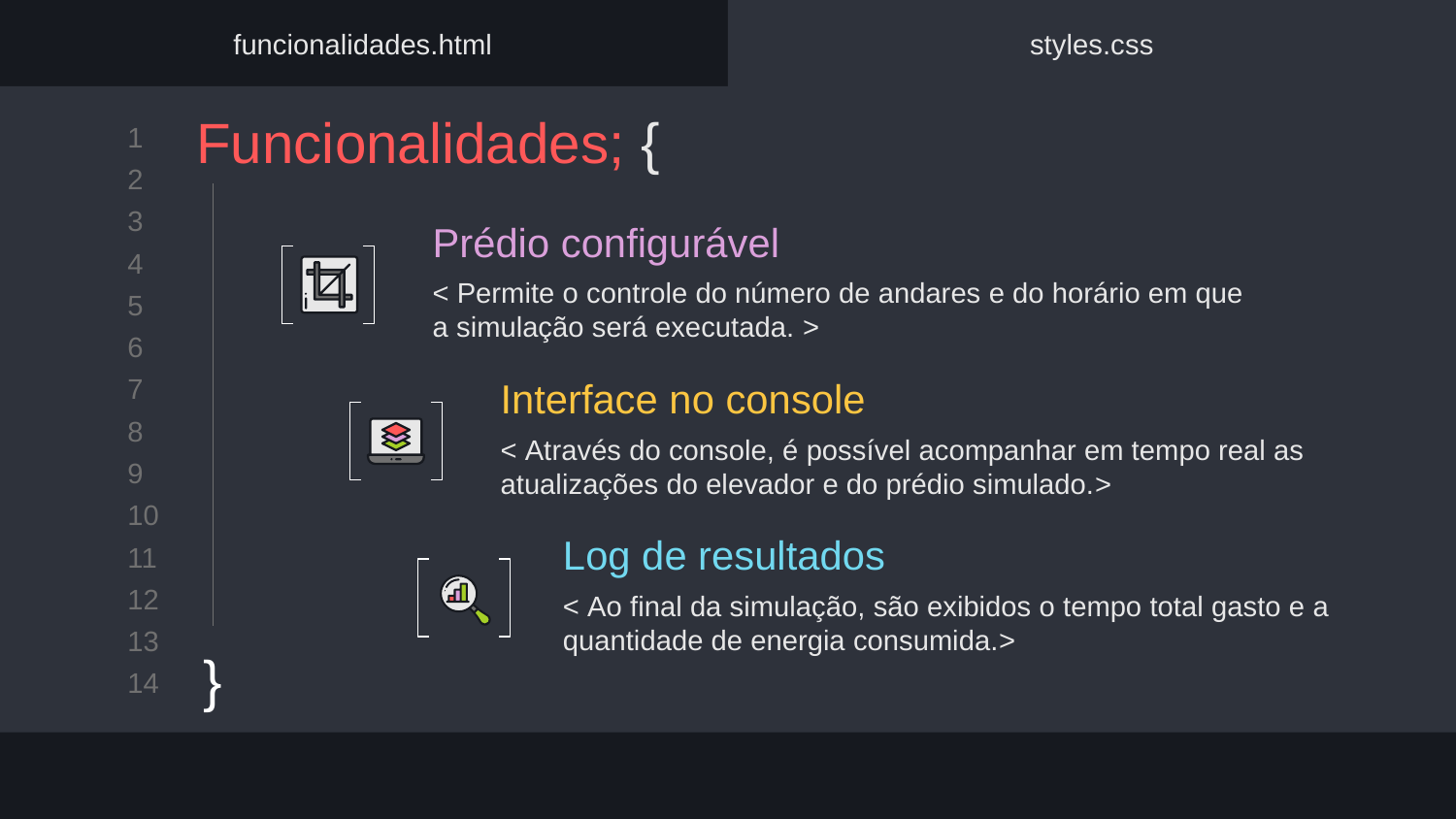

funcionalidades.html
styles.css
# Funcionalidades; {
}
Prédio configurável

< Permite o controle do número de andares e do horário em que a simulação será executada. >
Interface no console

< Através do console, é possível acompanhar em tempo real as atualizações do elevador e do prédio simulado.>
Log de resultados

< Ao final da simulação, são exibidos o tempo total gasto e a quantidade de energia consumida.>